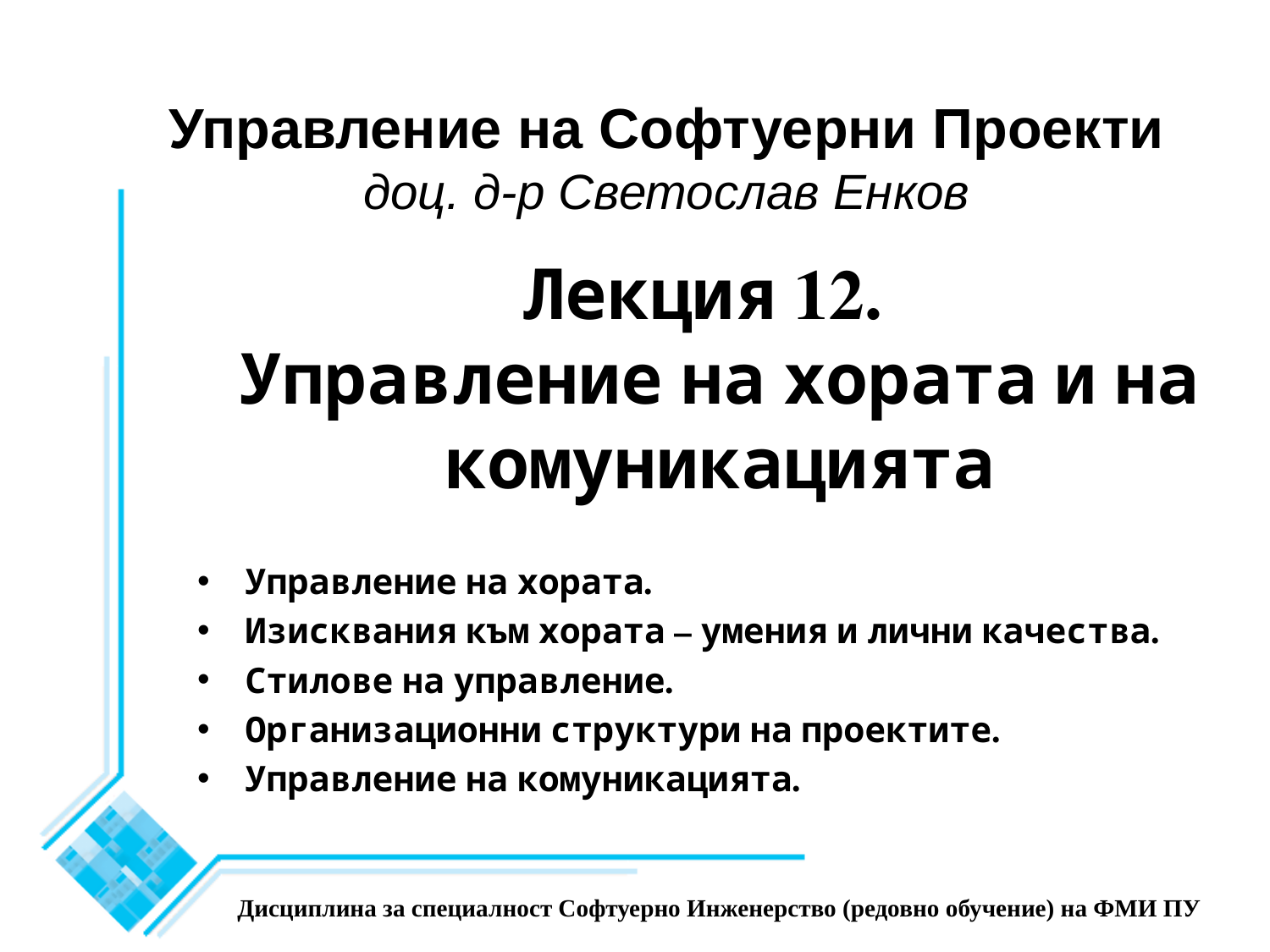

Управление на Софтуерни Проекти
доц. д-р Светослав Енков
Лекция 12.
Управление на хората и на комуникацията

Управление на хората.
Изисквания към хората – умения и лични качества.
Стилове на управление.
Организационни структури на проектите.
Управление на комуникацията.
Дисциплина за специалност Софтуерно Инженерство (редовно обучение) на ФМИ ПУ